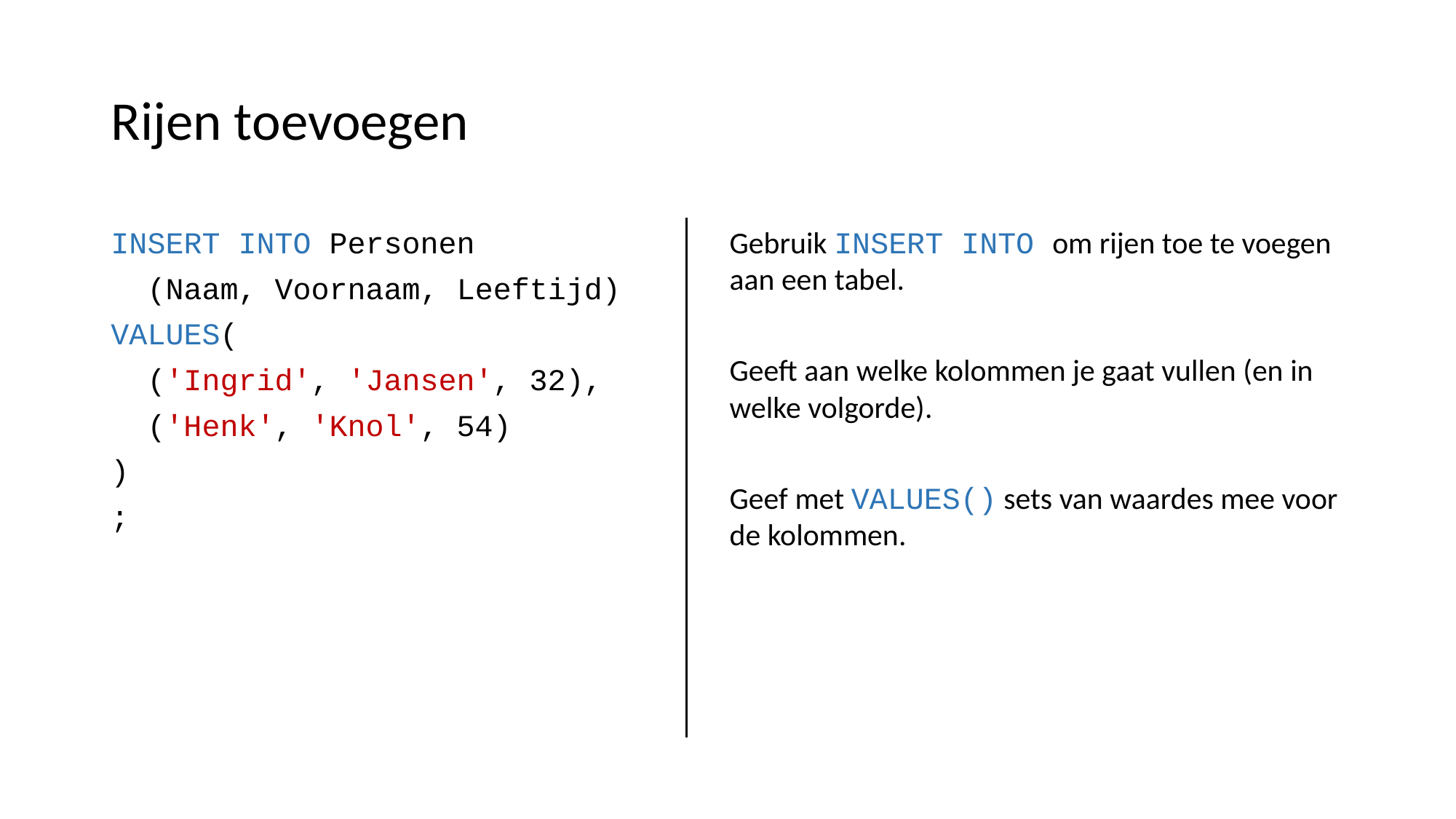

# Rijen toevoegen
INSERT INTO Personen
  (Naam, Voornaam, Leeftijd)
VALUES(
  ('Ingrid', 'Jansen', 32),
  ('Henk', 'Knol', 54)
)
;

Gebruik INSERT INTO om rijen toe te voegen aan een tabel.

Geeft aan welke kolommen je gaat vullen (en in welke volgorde).

Geef met VALUES() sets van waardes mee voor de kolommen.